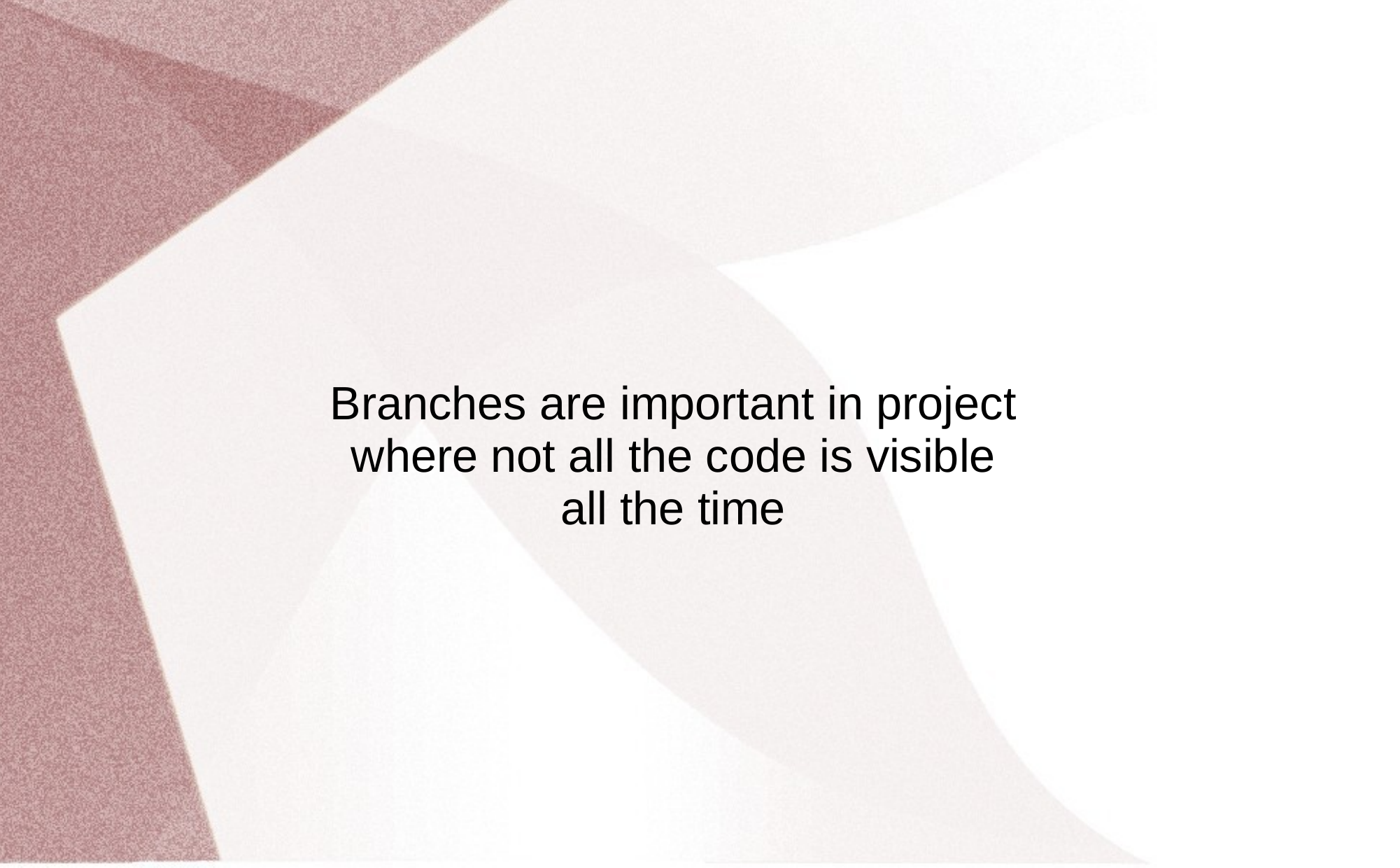

# Branches are important in project  where not all the code is visible  all the time